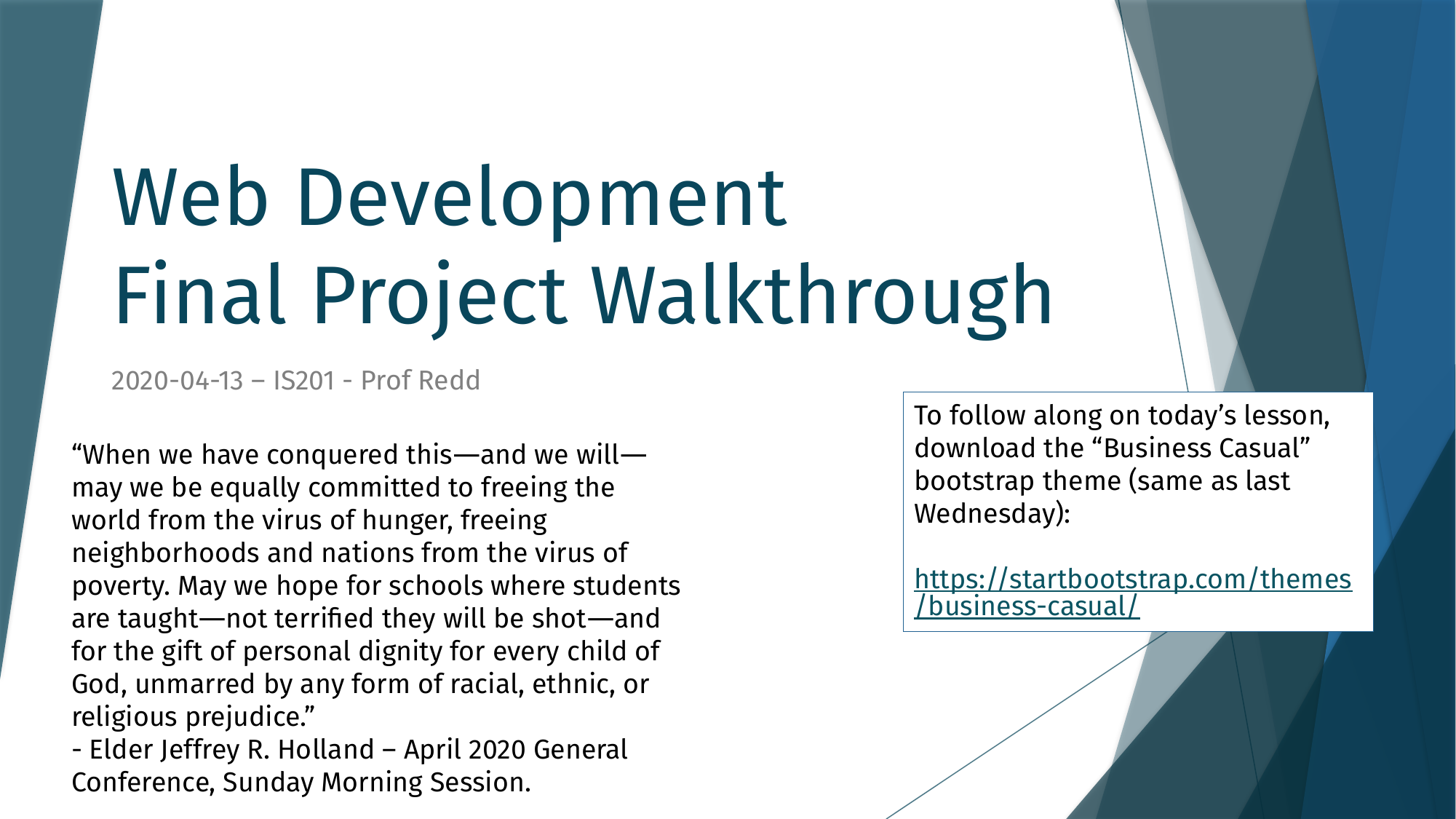

# Web Development Final Project Walkthrough
2020-04-13 – IS201 - Prof Redd
To follow along on today’s lesson, download the “Business Casual” bootstrap theme (same as last Wednesday):

https://startbootstrap.com/themes/business-casual/

“When we have conquered this﻿—and we will﻿—may we be equally committed to freeing the world from the virus of hunger, freeing neighborhoods and nations from the virus of poverty. May we hope for schools where students are taught﻿—not terrified they will be shot﻿—and for the gift of personal dignity for every child of God, unmarred by any form of racial, ethnic, or religious prejudice.”
- Elder Jeffrey R. Holland – April 2020 General Conference, Sunday Morning Session.